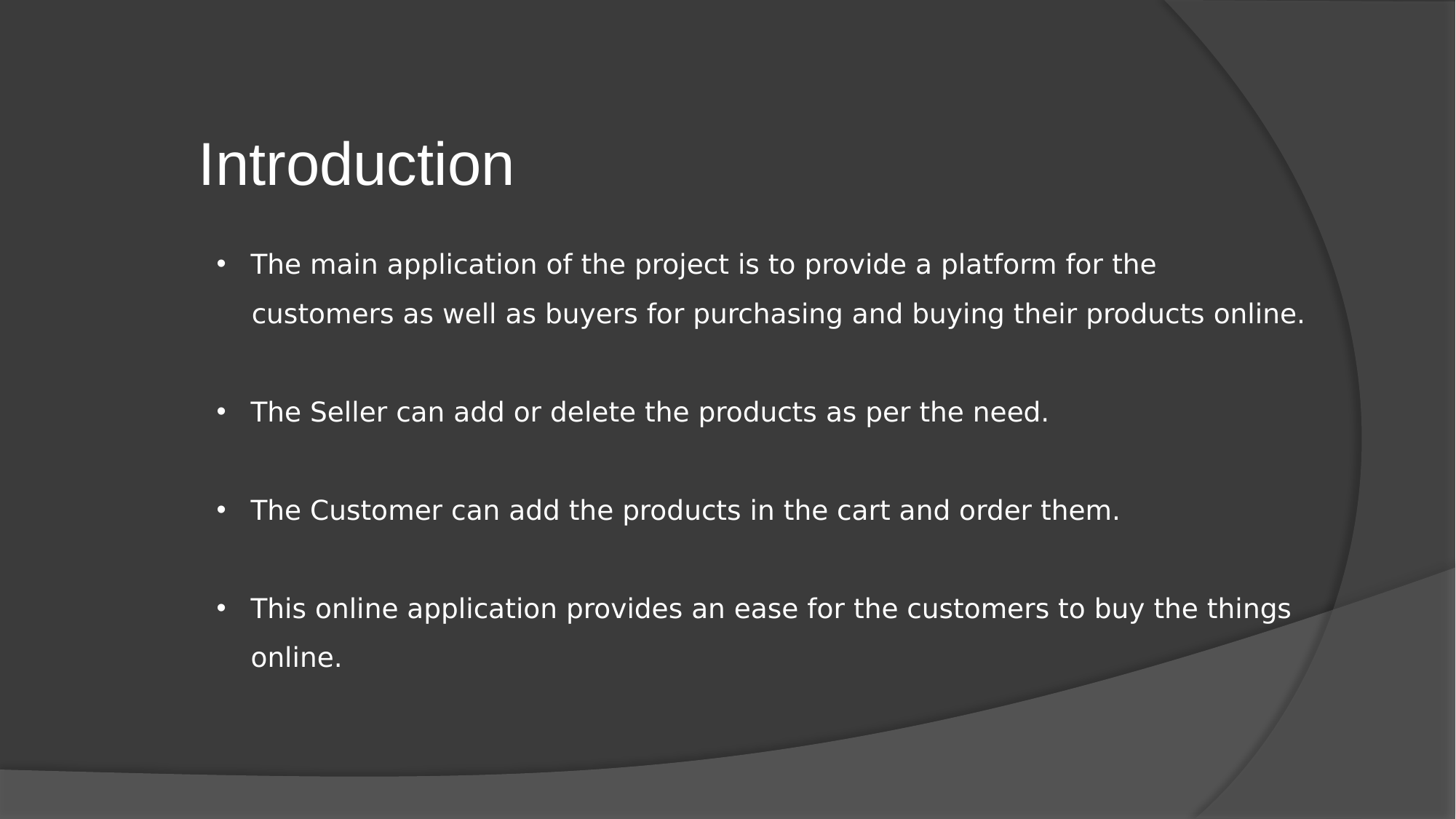

# Introduction
The main application of the project is to provide a platform for the
    customers as well as buyers for purchasing and buying their products online.

The Seller can add or delete the products as per the need.

The Customer can add the products in the cart and order them.

This online application provides an ease for the customers to buy the things online.